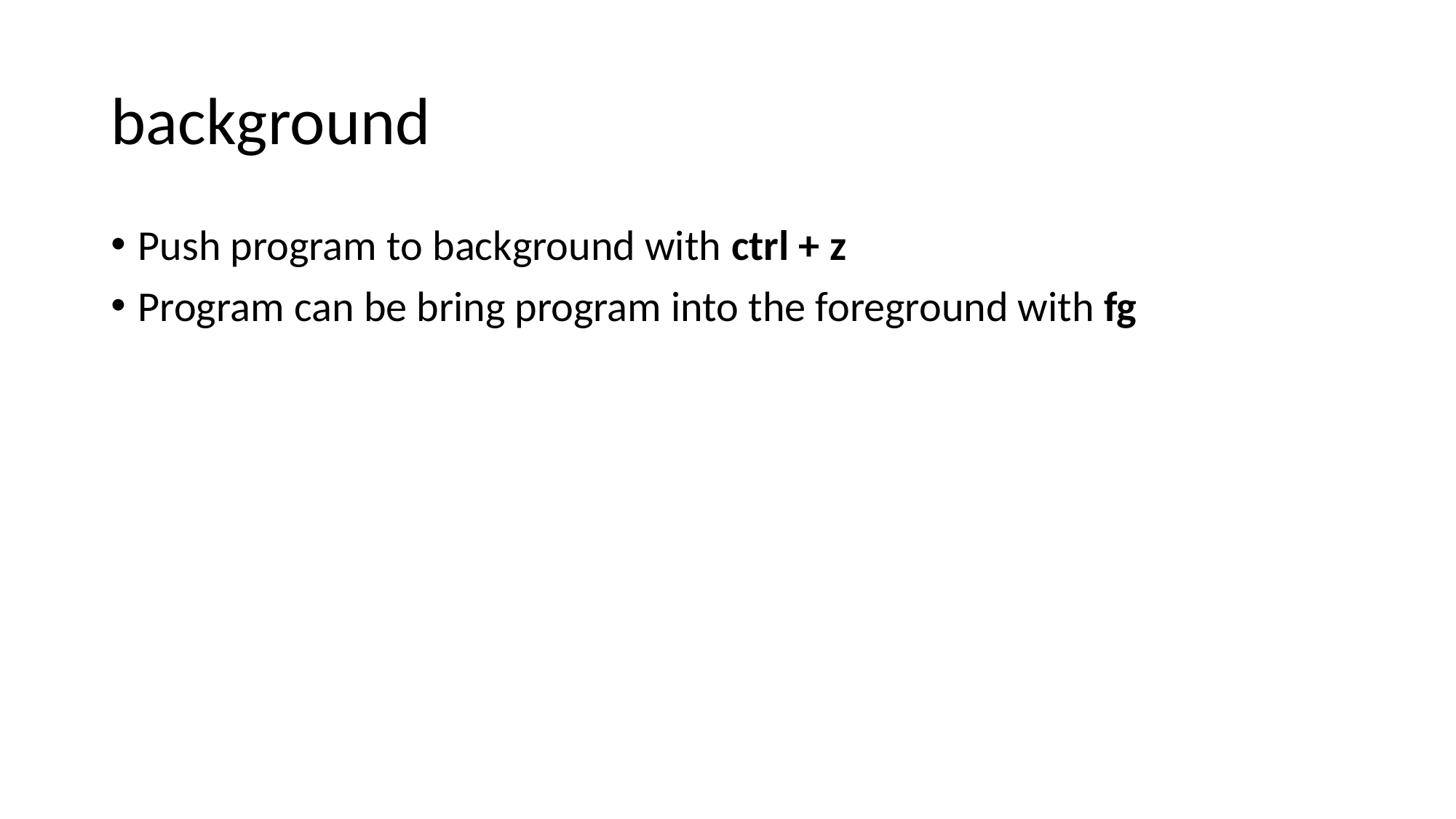

# background
Push program to background with ctrl + z
Program can be bring program into the foreground with fg